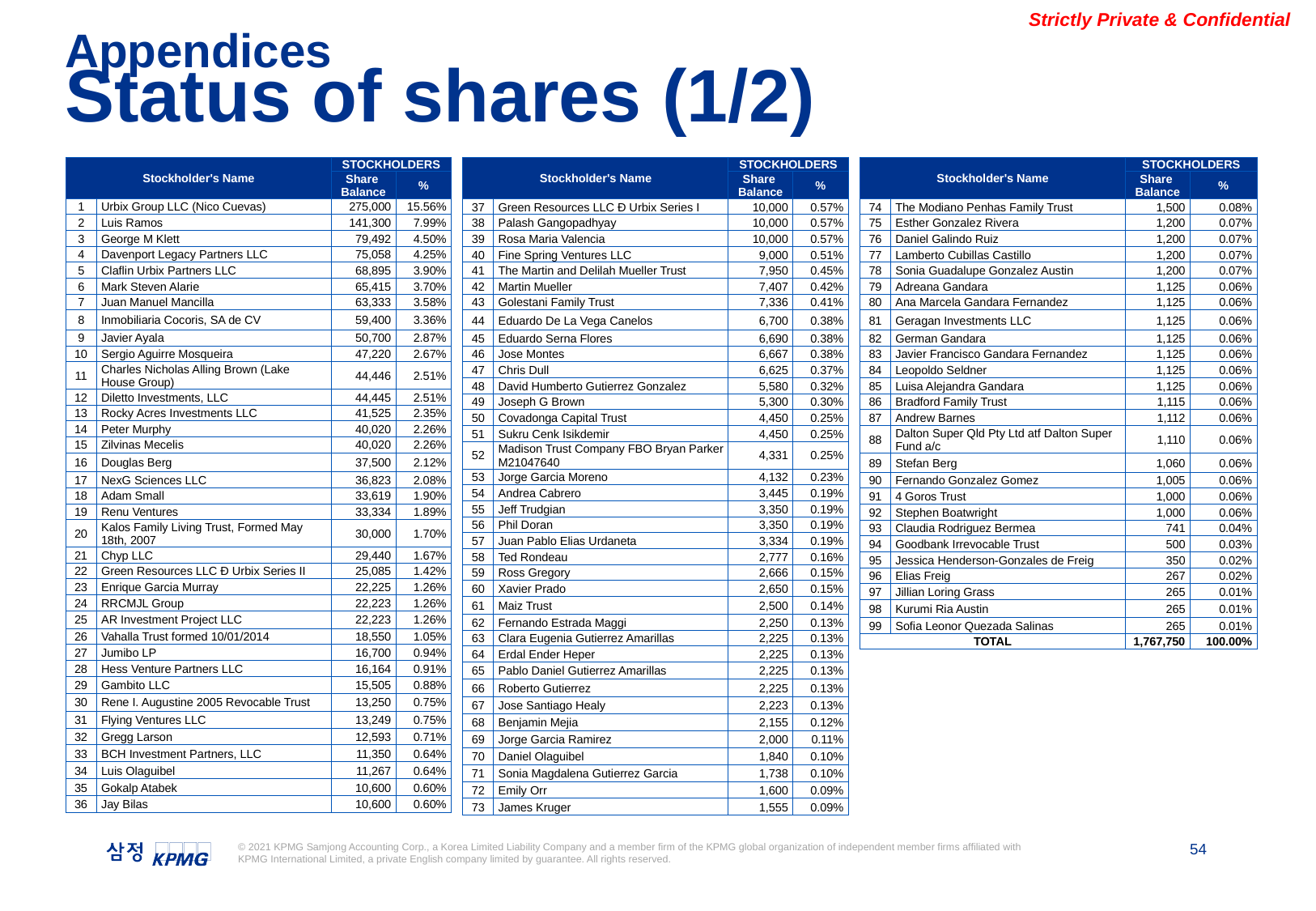

Appendices
Status of shares (1/2)
| Stockholder's Name |  | STOCKHOLDERS |  |
| --- | --- | --- | --- |
|  |  | Share Balance | % |
| 37 | Green Resources LLC Ð Urbix Series I | 10,000 | 0.57% |
| 38 | Palash Gangopadhyay | 10,000 | 0.57% |
| 39 | Rosa Maria Valencia | 10,000 | 0.57% |
| 40 | Fine Spring Ventures LLC | 9,000 | 0.51% |
| 41 | The Martin and Delilah Mueller Trust | 7,950 | 0.45% |
| 42 | Martin Mueller | 7,407 | 0.42% |
| 43 | Golestani Family Trust | 7,336 | 0.41% |
| 44 | Eduardo De La Vega Canelos | 6,700 | 0.38% |
| 45 | Eduardo Serna Flores | 6,690 | 0.38% |
| 46 | Jose Montes | 6,667 | 0.38% |
| 47 | Chris Dull | 6,625 | 0.37% |
| 48 | David Humberto Gutierrez Gonzalez | 5,580 | 0.32% |
| 49 | Joseph G Brown | 5,300 | 0.30% |
| 50 | Covadonga Capital Trust | 4,450 | 0.25% |
| 51 | Sukru Cenk Isikdemir | 4,450 | 0.25% |
| 52 | Madison Trust Company FBO Bryan Parker M21047640 | 4,331 | 0.25% |
| 53 | Jorge Garcia Moreno | 4,132 | 0.23% |
| 54 | Andrea Cabrero | 3,445 | 0.19% |
| 55 | Jeff Trudgian | 3,350 | 0.19% |
| 56 | Phil Doran | 3,350 | 0.19% |
| 57 | Juan Pablo Elias Urdaneta | 3,334 | 0.19% |
| 58 | Ted Rondeau | 2,777 | 0.16% |
| 59 | Ross Gregory | 2,666 | 0.15% |
| 60 | Xavier Prado | 2,650 | 0.15% |
| 61 | Maiz Trust | 2,500 | 0.14% |
| 62 | Fernando Estrada Maggi | 2,250 | 0.13% |
| 63 | Clara Eugenia Gutierrez Amarillas | 2,225 | 0.13% |
| 64 | Erdal Ender Heper | 2,225 | 0.13% |
| 65 | Pablo Daniel Gutierrez Amarillas | 2,225 | 0.13% |
| 66 | Roberto Gutierrez | 2,225 | 0.13% |
| 67 | Jose Santiago Healy | 2,223 | 0.13% |
| 68 | Benjamin Mejia | 2,155 | 0.12% |
| 69 | Jorge Garcia Ramirez | 2,000 | 0.11% |
| 70 | Daniel Olaguibel | 1,840 | 0.10% |
| 71 | Sonia Magdalena Gutierrez Garcia | 1,738 | 0.10% |
| 72 | Emily Orr | 1,600 | 0.09% |
| 73 | James Kruger | 1,555 | 0.09% |
| Stockholder's Name |  | STOCKHOLDERS |  |
| --- | --- | --- | --- |
|  |  | Share Balance | % |
| 74 | The Modiano Penhas Family Trust | 1,500 | 0.08% |
| 75 | Esther Gonzalez Rivera | 1,200 | 0.07% |
| 76 | Daniel Galindo Ruiz | 1,200 | 0.07% |
| 77 | Lamberto Cubillas Castillo | 1,200 | 0.07% |
| 78 | Sonia Guadalupe Gonzalez Austin | 1,200 | 0.07% |
| 79 | Adreana Gandara | 1,125 | 0.06% |
| 80 | Ana Marcela Gandara Fernandez | 1,125 | 0.06% |
| 81 | Geragan Investments LLC | 1,125 | 0.06% |
| 82 | German Gandara | 1,125 | 0.06% |
| 83 | Javier Francisco Gandara Fernandez | 1,125 | 0.06% |
| 84 | Leopoldo Seldner | 1,125 | 0.06% |
| 85 | Luisa Alejandra Gandara | 1,125 | 0.06% |
| 86 | Bradford Family Trust | 1,115 | 0.06% |
| 87 | Andrew Barnes | 1,112 | 0.06% |
| 88 | Dalton Super Qld Pty Ltd atf Dalton Super Fund a/c | 1,110 | 0.06% |
| 89 | Stefan Berg | 1,060 | 0.06% |
| 90 | Fernando Gonzalez Gomez | 1,005 | 0.06% |
| 91 | 4 Goros Trust | 1,000 | 0.06% |
| 92 | Stephen Boatwright | 1,000 | 0.06% |
| 93 | Claudia Rodriguez Bermea | 741 | 0.04% |
| 94 | Goodbank Irrevocable Trust | 500 | 0.03% |
| 95 | Jessica Henderson-Gonzales de Freig | 350 | 0.02% |
| 96 | Elias Freig | 267 | 0.02% |
| 97 | Jillian Loring Grass | 265 | 0.01% |
| 98 | Kurumi Ria Austin | 265 | 0.01% |
| 99 | Sofia Leonor Quezada Salinas | 265 | 0.01% |
| TOTAL |  | 1,767,750 | 100.00% |
| Stockholder's Name |  | STOCKHOLDERS |  |
| --- | --- | --- | --- |
|  |  | Share Balance | % |
| 1 | Urbix Group LLC (Nico Cuevas) | 275,000 | 15.56% |
| 2 | Luis Ramos | 141,300 | 7.99% |
| 3 | George M Klett | 79,492 | 4.50% |
| 4 | Davenport Legacy Partners LLC | 75,058 | 4.25% |
| 5 | Claflin Urbix Partners LLC | 68,895 | 3.90% |
| 6 | Mark Steven Alarie | 65,415 | 3.70% |
| 7 | Juan Manuel Mancilla | 63,333 | 3.58% |
| 8 | Inmobiliaria Cocoris, SA de CV | 59,400 | 3.36% |
| 9 | Javier Ayala | 50,700 | 2.87% |
| 10 | Sergio Aguirre Mosqueira | 47,220 | 2.67% |
| 11 | Charles Nicholas Alling Brown (Lake House Group) | 44,446 | 2.51% |
| 12 | Diletto Investments, LLC | 44,445 | 2.51% |
| 13 | Rocky Acres Investments LLC | 41,525 | 2.35% |
| 14 | Peter Murphy | 40,020 | 2.26% |
| 15 | Zilvinas Mecelis | 40,020 | 2.26% |
| 16 | Douglas Berg | 37,500 | 2.12% |
| 17 | NexG Sciences LLC | 36,823 | 2.08% |
| 18 | Adam Small | 33,619 | 1.90% |
| 19 | Renu Ventures | 33,334 | 1.89% |
| 20 | Kalos Family Living Trust, Formed May 18th, 2007 | 30,000 | 1.70% |
| 21 | Chyp LLC | 29,440 | 1.67% |
| 22 | Green Resources LLC Ð Urbix Series II | 25,085 | 1.42% |
| 23 | Enrique Garcia Murray | 22,225 | 1.26% |
| 24 | RRCMJL Group | 22,223 | 1.26% |
| 25 | AR Investment Project LLC | 22,223 | 1.26% |
| 26 | Vahalla Trust formed 10/01/2014 | 18,550 | 1.05% |
| 27 | Jumibo LP | 16,700 | 0.94% |
| 28 | Hess Venture Partners LLC | 16,164 | 0.91% |
| 29 | Gambito LLC | 15,505 | 0.88% |
| 30 | Rene I. Augustine 2005 Revocable Trust | 13,250 | 0.75% |
| 31 | Flying Ventures LLC | 13,249 | 0.75% |
| 32 | Gregg Larson | 12,593 | 0.71% |
| 33 | BCH Investment Partners, LLC | 11,350 | 0.64% |
| 34 | Luis Olaguibel | 11,267 | 0.64% |
| 35 | Gokalp Atabek | 10,600 | 0.60% |
| 36 | Jay Bilas | 10,600 | 0.60% |